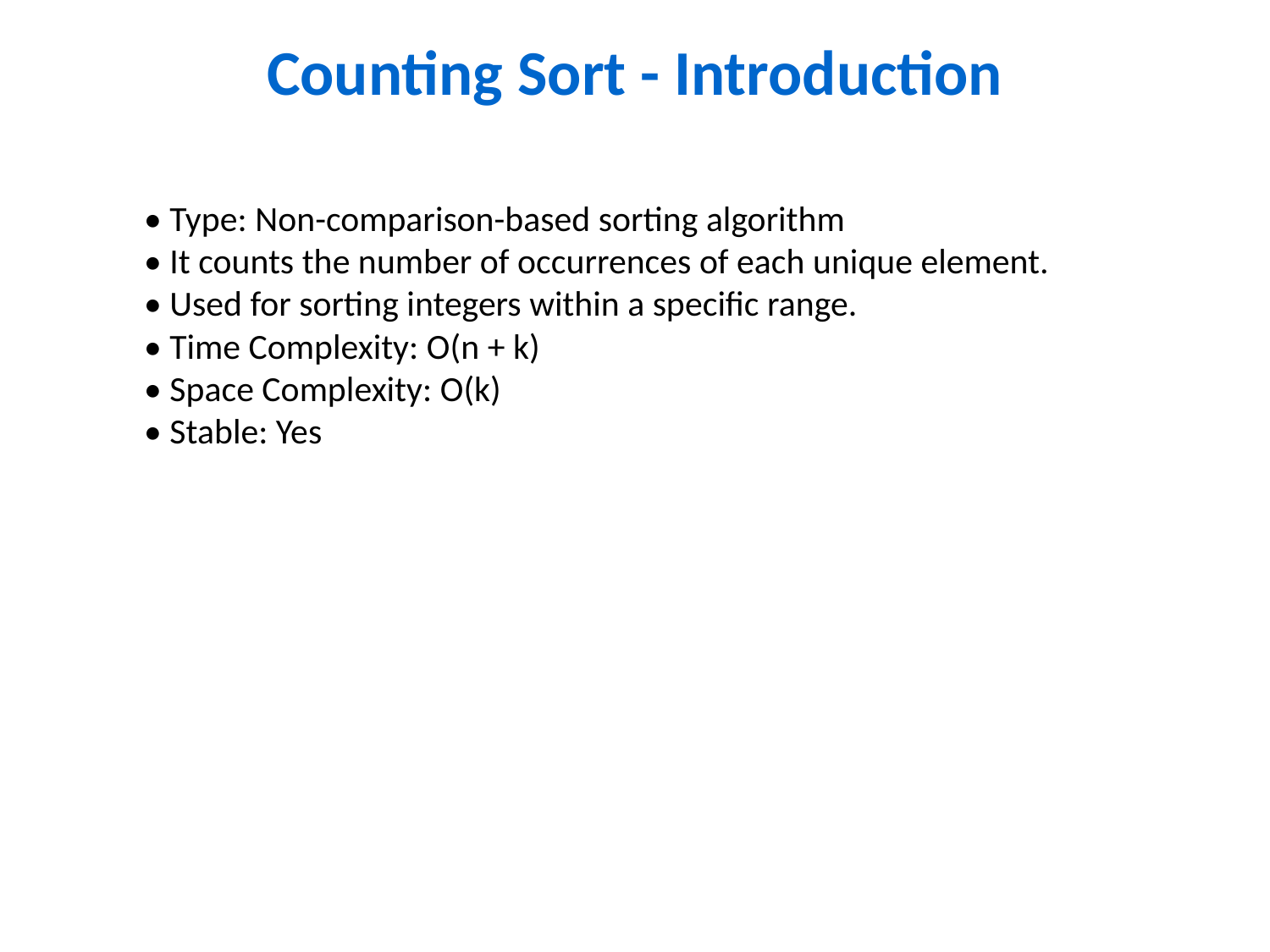

Counting Sort - Introduction
#

• Type: Non-comparison-based sorting algorithm
• It counts the number of occurrences of each unique element.
• Used for sorting integers within a specific range.
• Time Complexity: O(n + k)
• Space Complexity: O(k)
• Stable: Yes